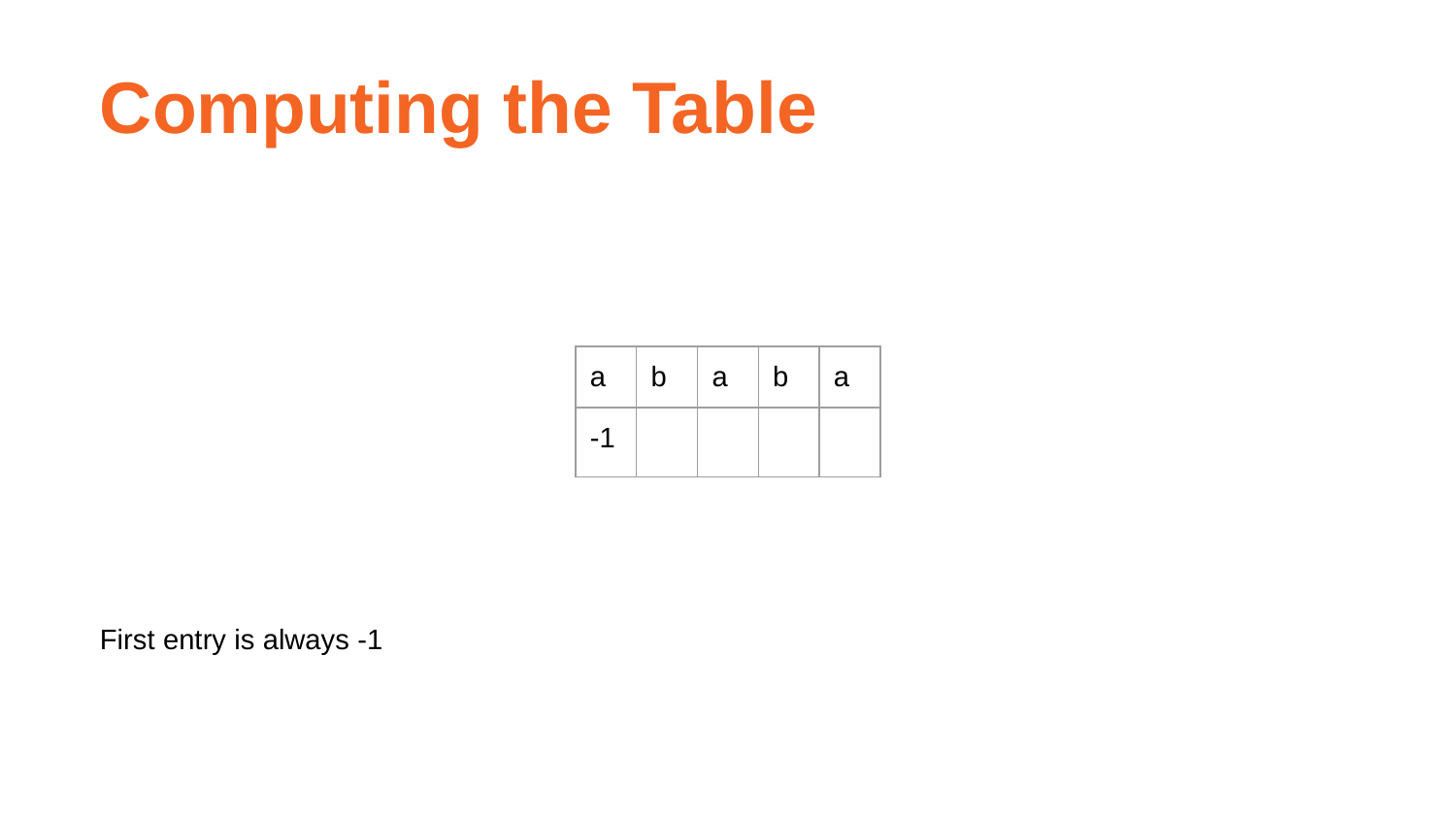

Computing the Table
| a | b | a | b | a |
| --- | --- | --- | --- | --- |
| -1 |  |  |  |  |
First entry is always -1